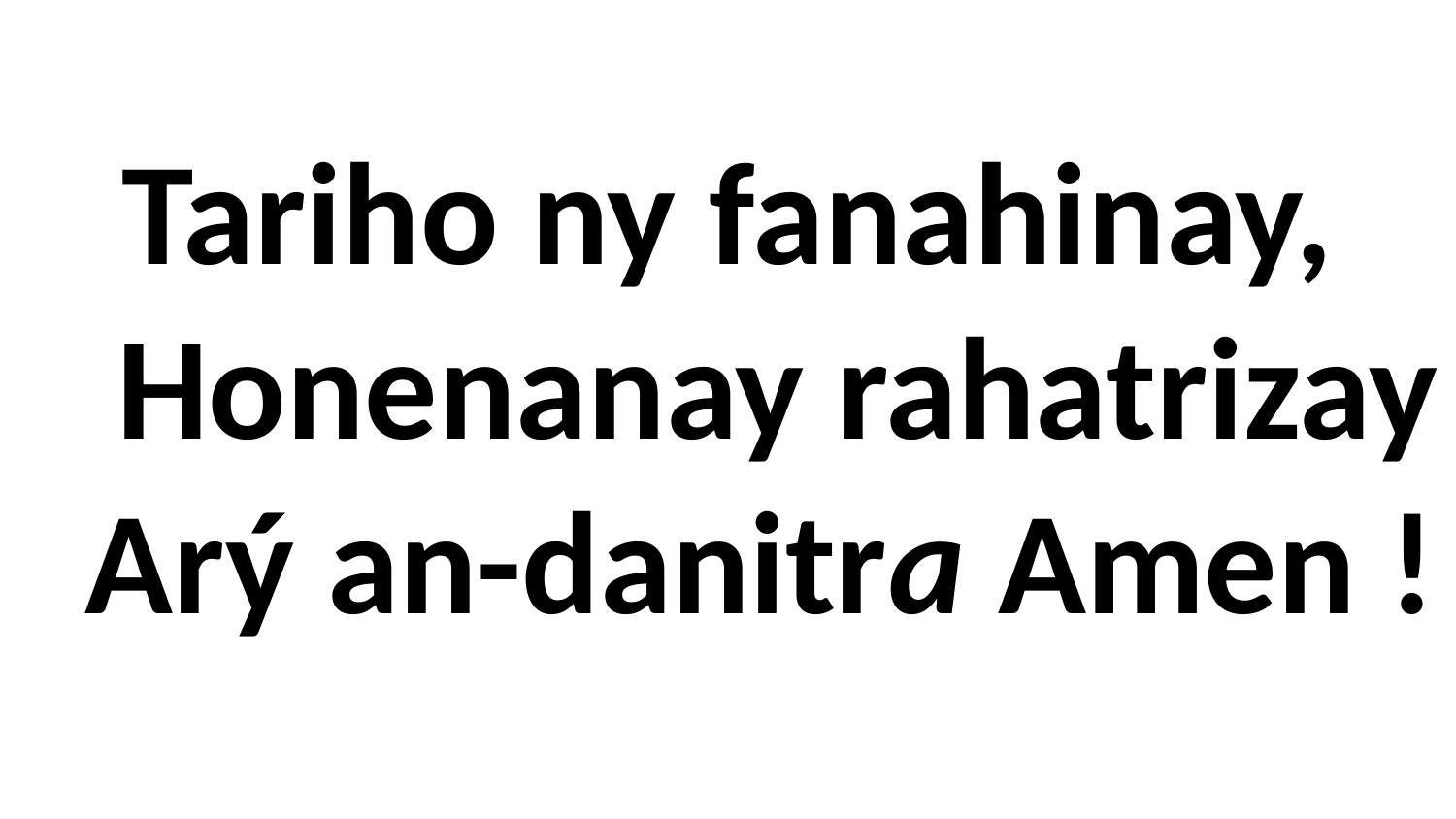

Tariho ny fanahinay,
   Honenanay rahatrizay
  Arý an-danitra Amen !